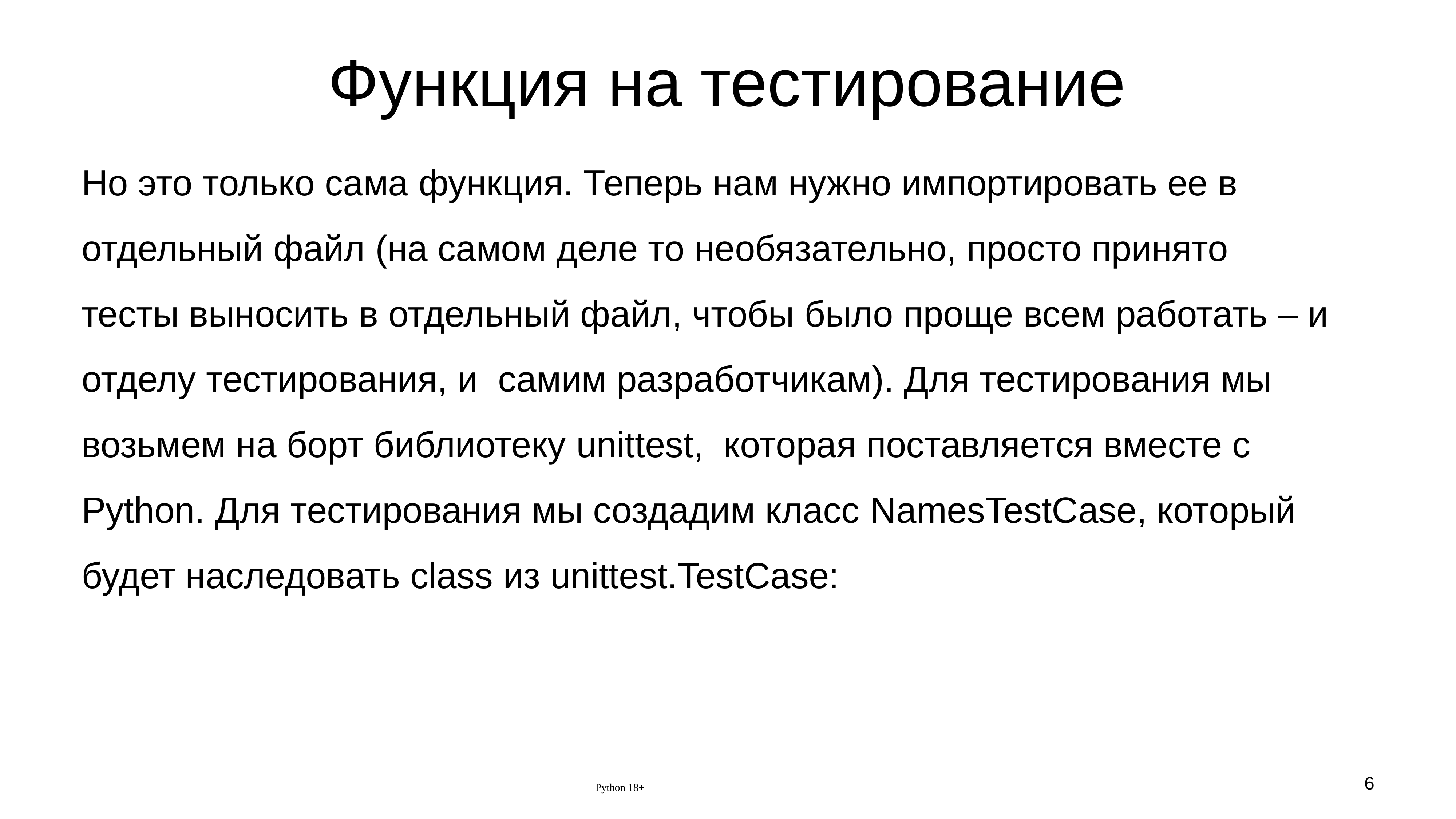

# Функция на тестирование
Но это только сама функция. Теперь нам нужно импортировать ее в отдельный файл (на самом деле то необязательно, просто принято тесты выносить в отдельный файл, чтобы было проще всем работать – и отделу тестирования, и  самим разработчикам). Для тестирования мы возьмем на борт библиотеку unittest,  которая поставляется вместе с Python. Для тестирования мы создадим класс NamesTestCase, который будет наследовать class из unittest.TestCase:
Python 18+
6